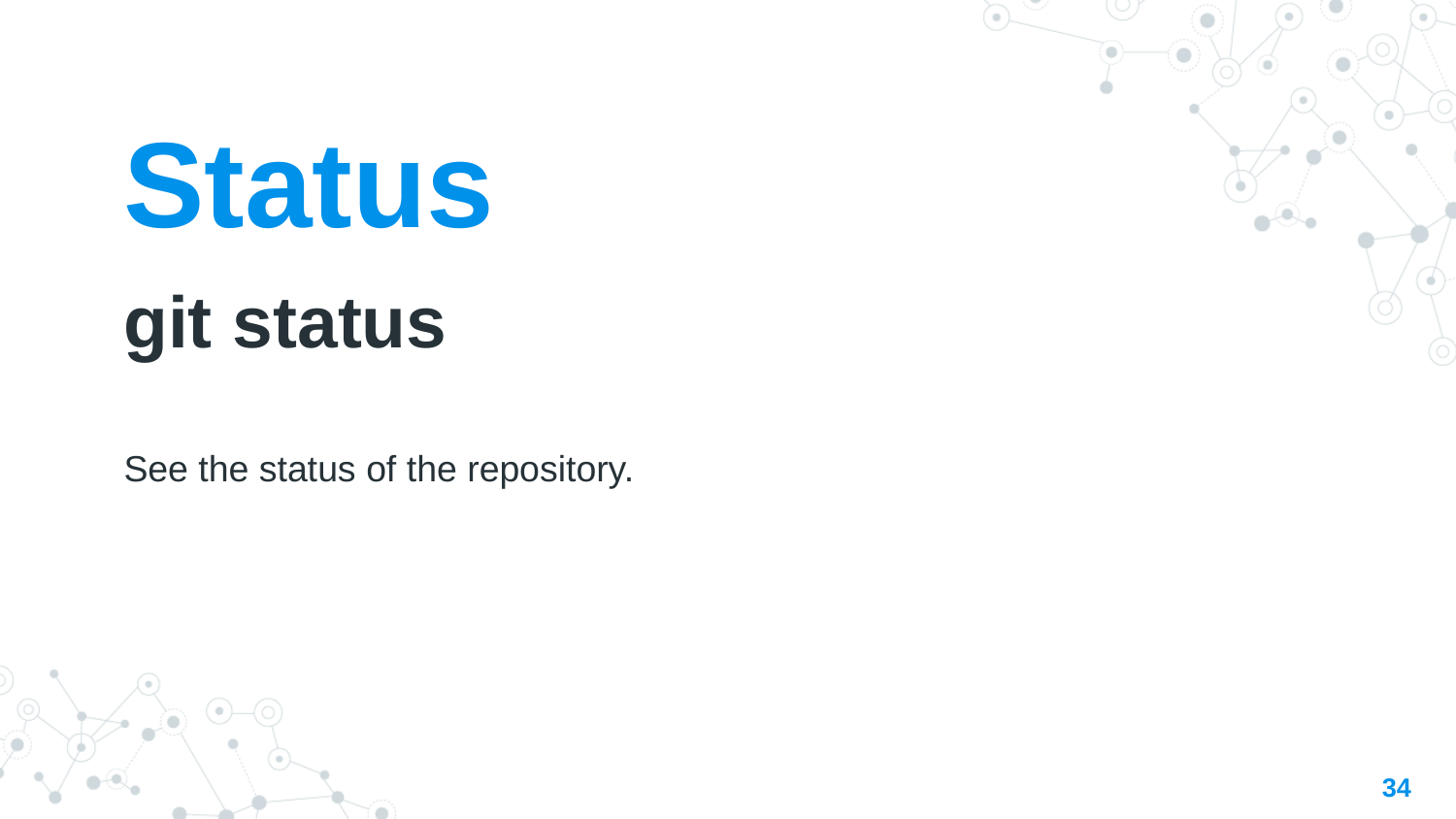

Status
git status
See the status of the repository.

34